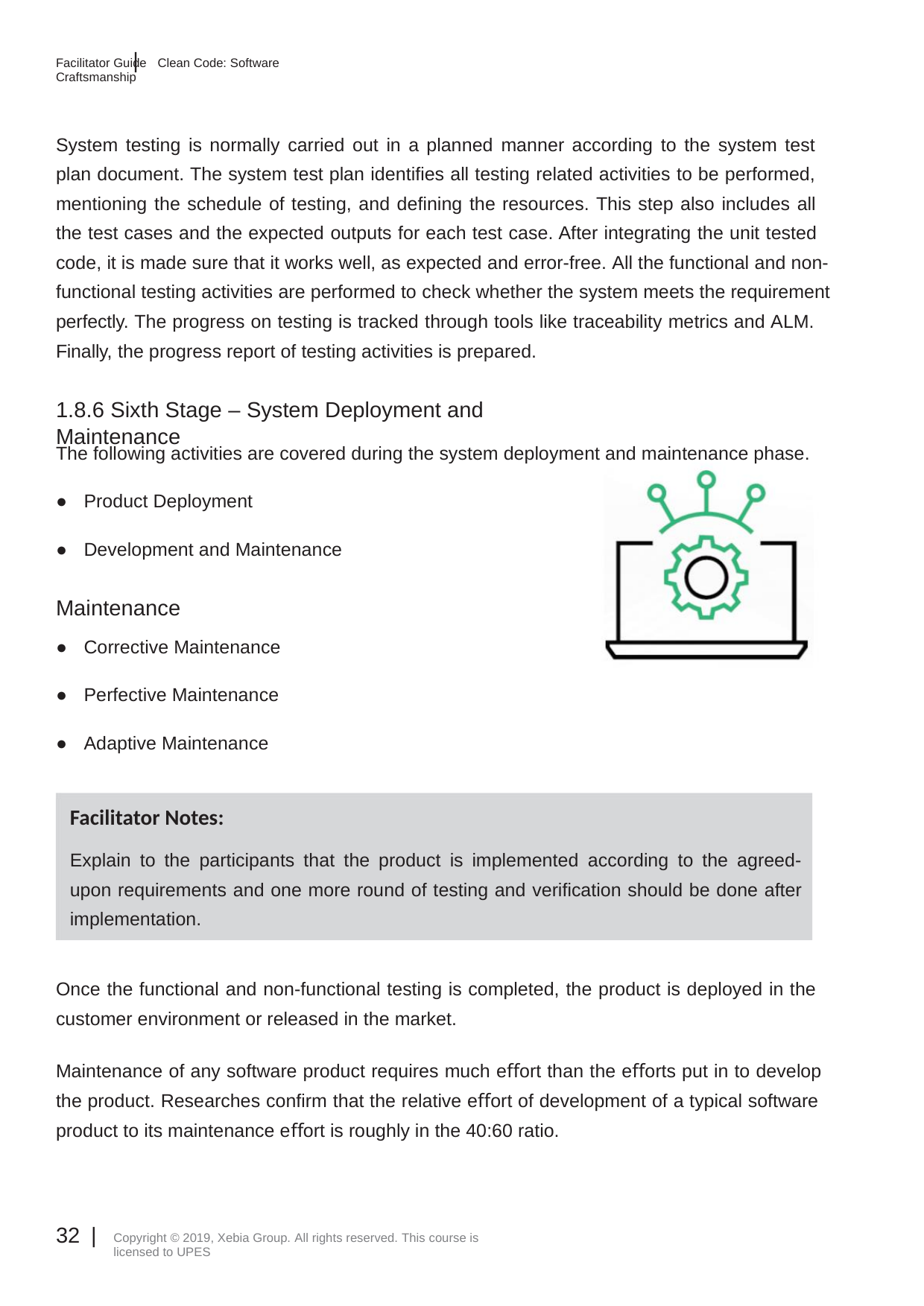

|
Facilitator Guide Clean Code: Software Craftsmanship
System testing is normally carried out in a planned manner according to the system test
plan document. The system test plan identiﬁes all testing related activities to be performed,
mentioning the schedule of testing, and deﬁning the resources. This step also includes all
the test cases and the expected outputs for each test case. After integrating the unit tested
code, it is made sure that it works well, as expected and error-free. All the functional and non-
functional testing activities are performed to check whether the system meets the requirement
perfectly. The progress on testing is tracked through tools like traceability metrics and ALM.
Finally, the progress report of testing activities is prepared.

1.8.6 Sixth Stage – System Deployment and Maintenance
The following activities are covered during the system deployment and maintenance phase.
● Product Deployment
● Development and Maintenance
Maintenance
● Corrective Maintenance
● Perfective Maintenance
● Adaptive Maintenance

Facilitator Notes:
Explain to the participants that the product is implemented according to the agreed-
upon requirements and one more round of testing and veriﬁcation should be done after
implementation.
Once the functional and non-functional testing is completed, the product is deployed in the
customer environment or released in the market.
Maintenance of any software product requires much eﬀort than the eﬀorts put in to develop
the product. Researches conﬁrm that the relative eﬀort of development of a typical software
product to its maintenance eﬀort is roughly in the 40:60 ratio.
32 |
Copyright © 2019, Xebia Group. All rights reserved. This course is licensed to UPES